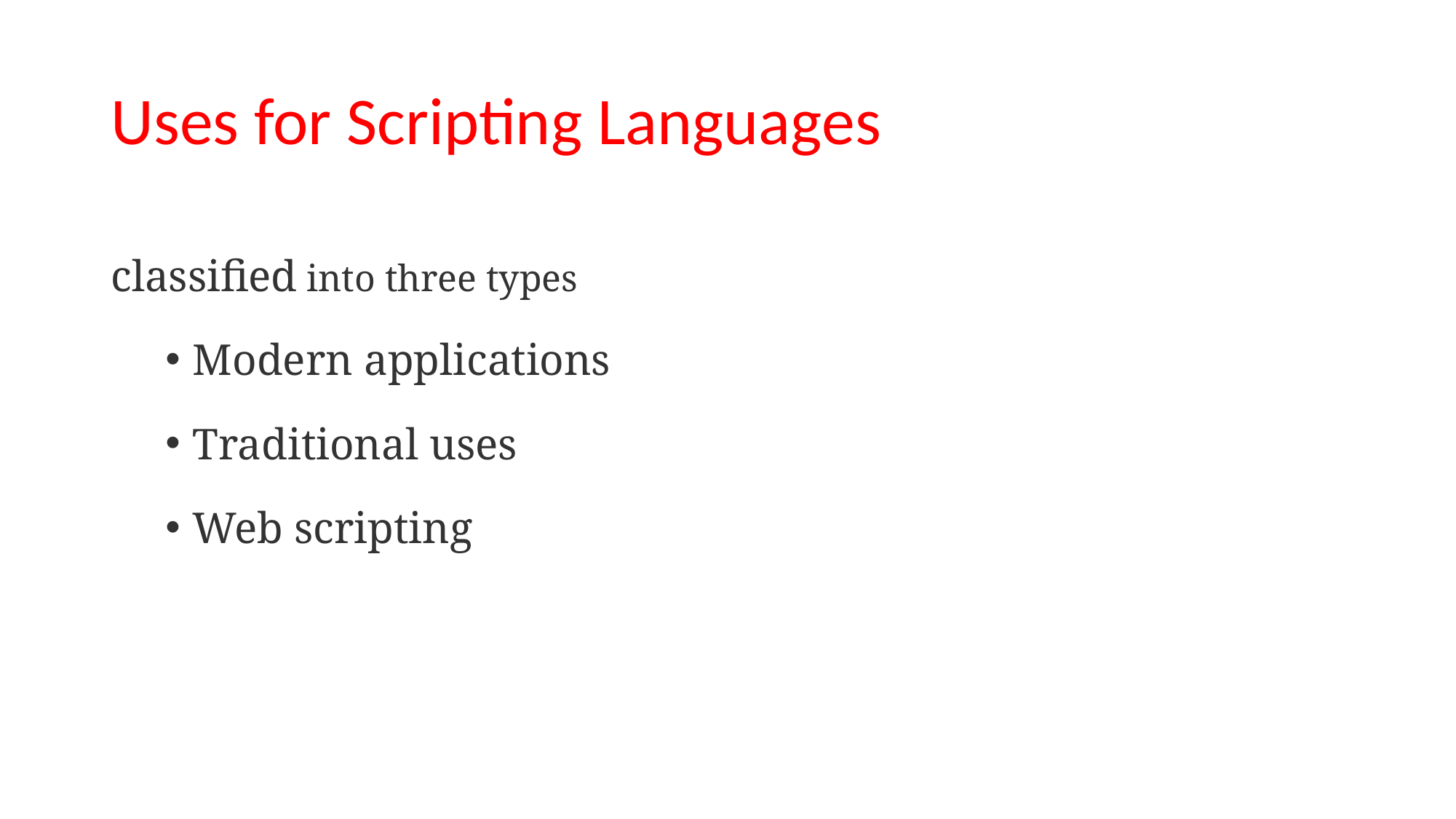

# Uses for Scripting Languages
classified into three types
Modern applications
Traditional uses
Web scripting